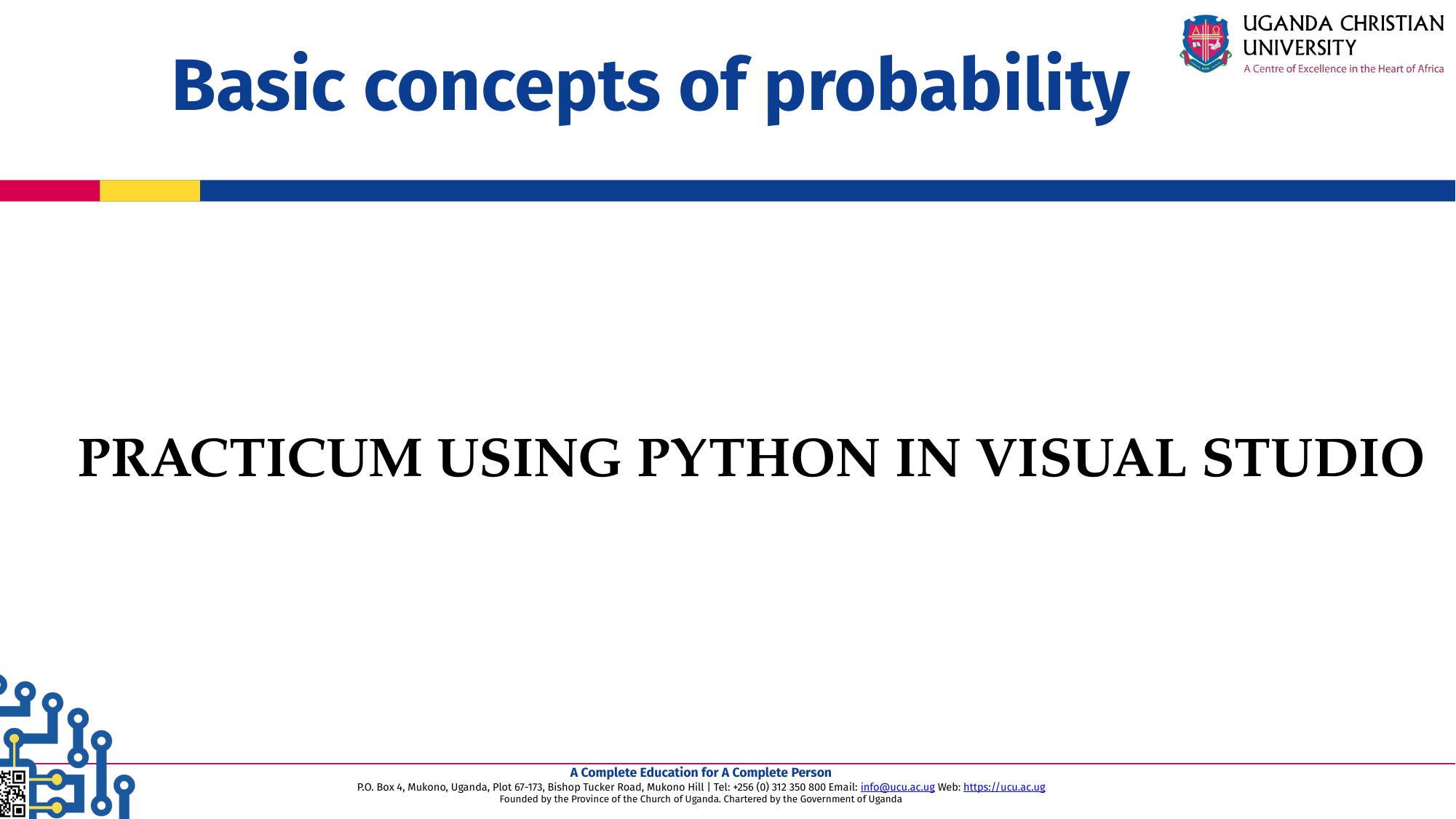

Basic concepts of probability
 PRACTICUM USING PYTHON IN VISUAL STUDIO